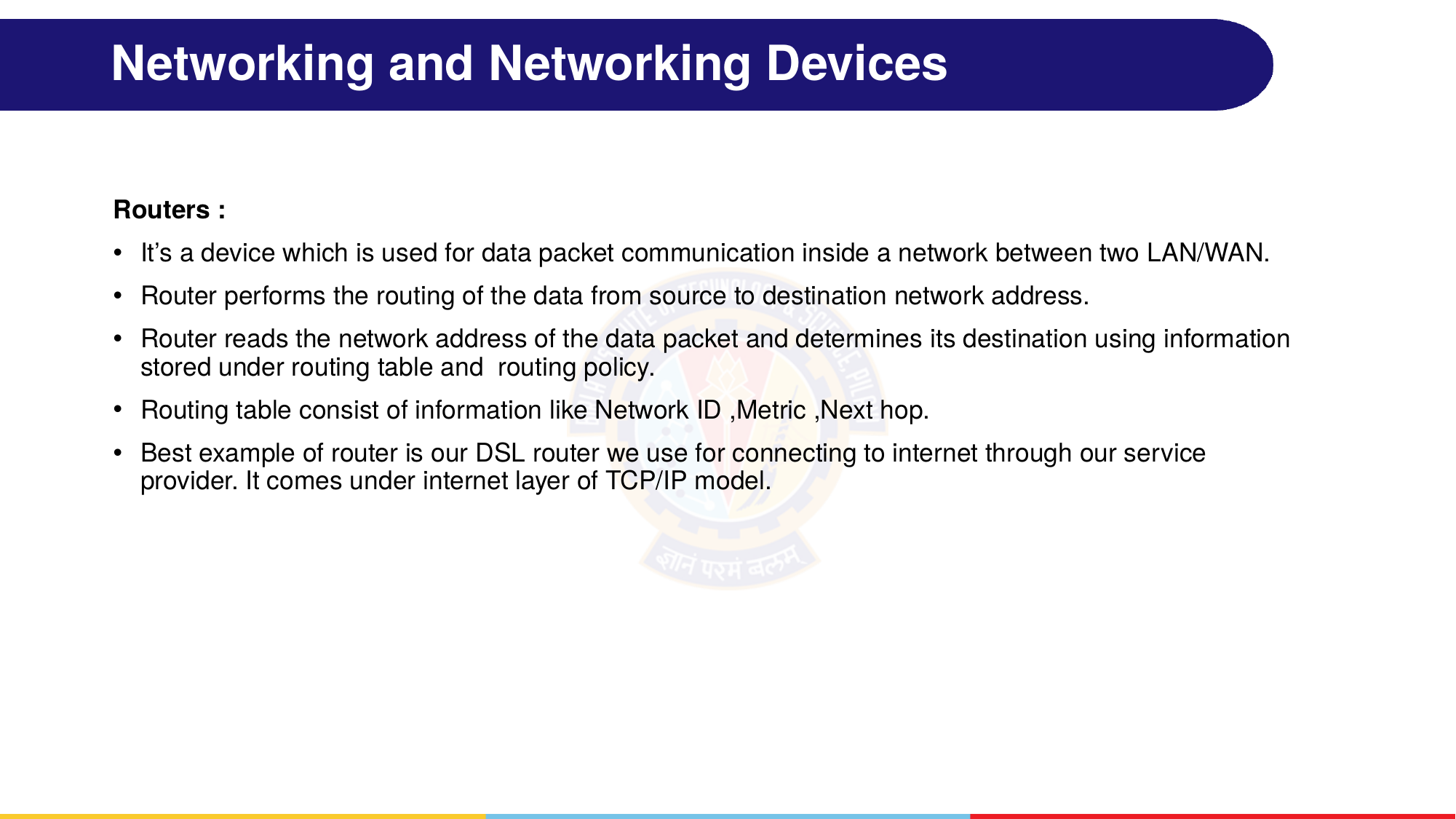

# Networking and Networking Devices
Routers :
It’s a device which is used for data packet communication inside a network between two LAN/WAN.
Router performs the routing of the data from source to destination network address.
Router reads the network address of the data packet and determines its destination using information stored under routing table and  routing policy.
Routing table consist of information like Network ID ,Metric ,Next hop.
Best example of router is our DSL router we use for connecting to internet through our service provider. It comes under internet layer of TCP/IP model.